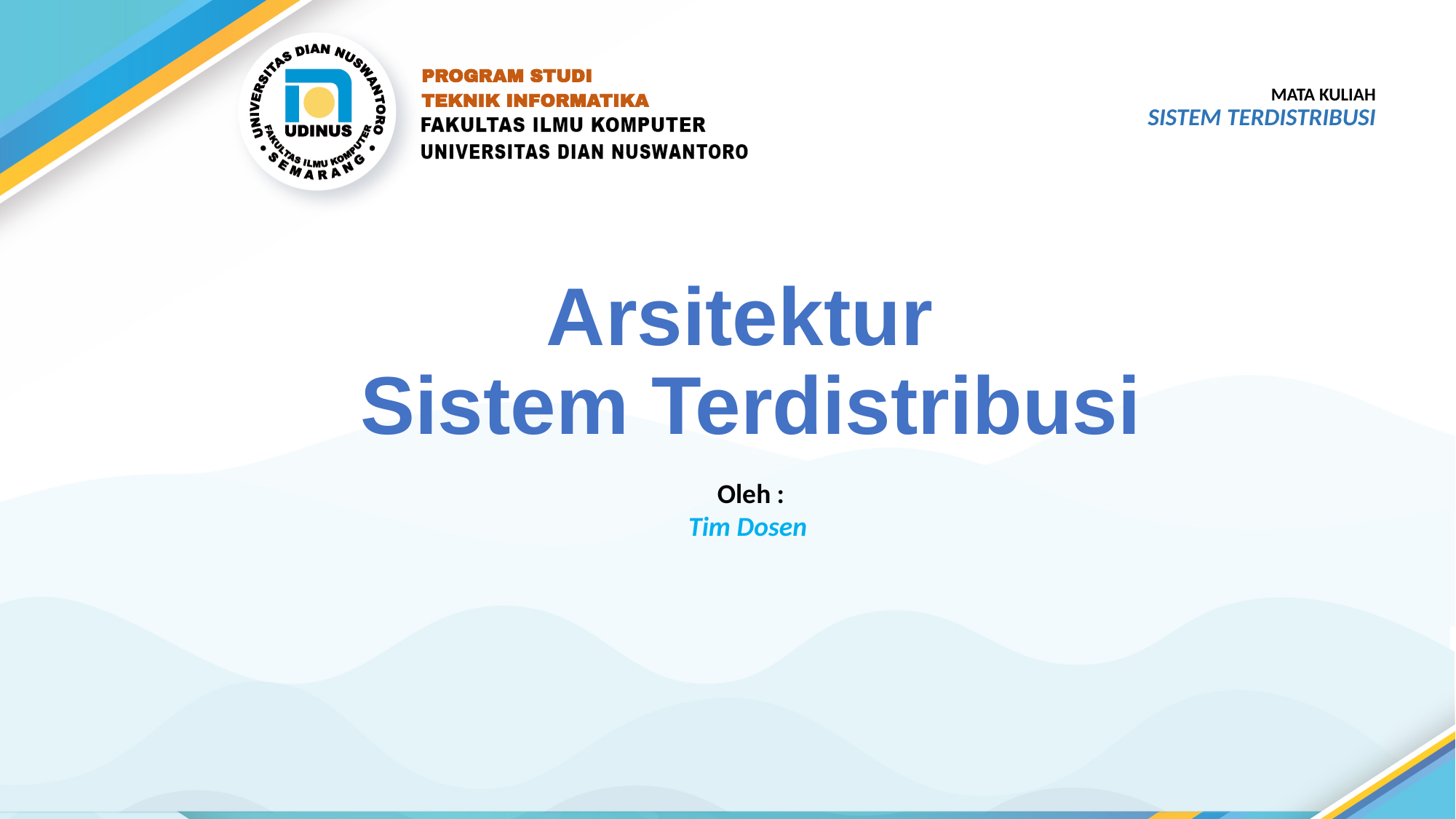

PROGRAM STUDI
TEKNIK INFORMATIKA
MATA KULIAH
SISTEM TERDISTRIBUSI
# Arsitektur Sistem Terdistribusi
Oleh :
Tim Dosen